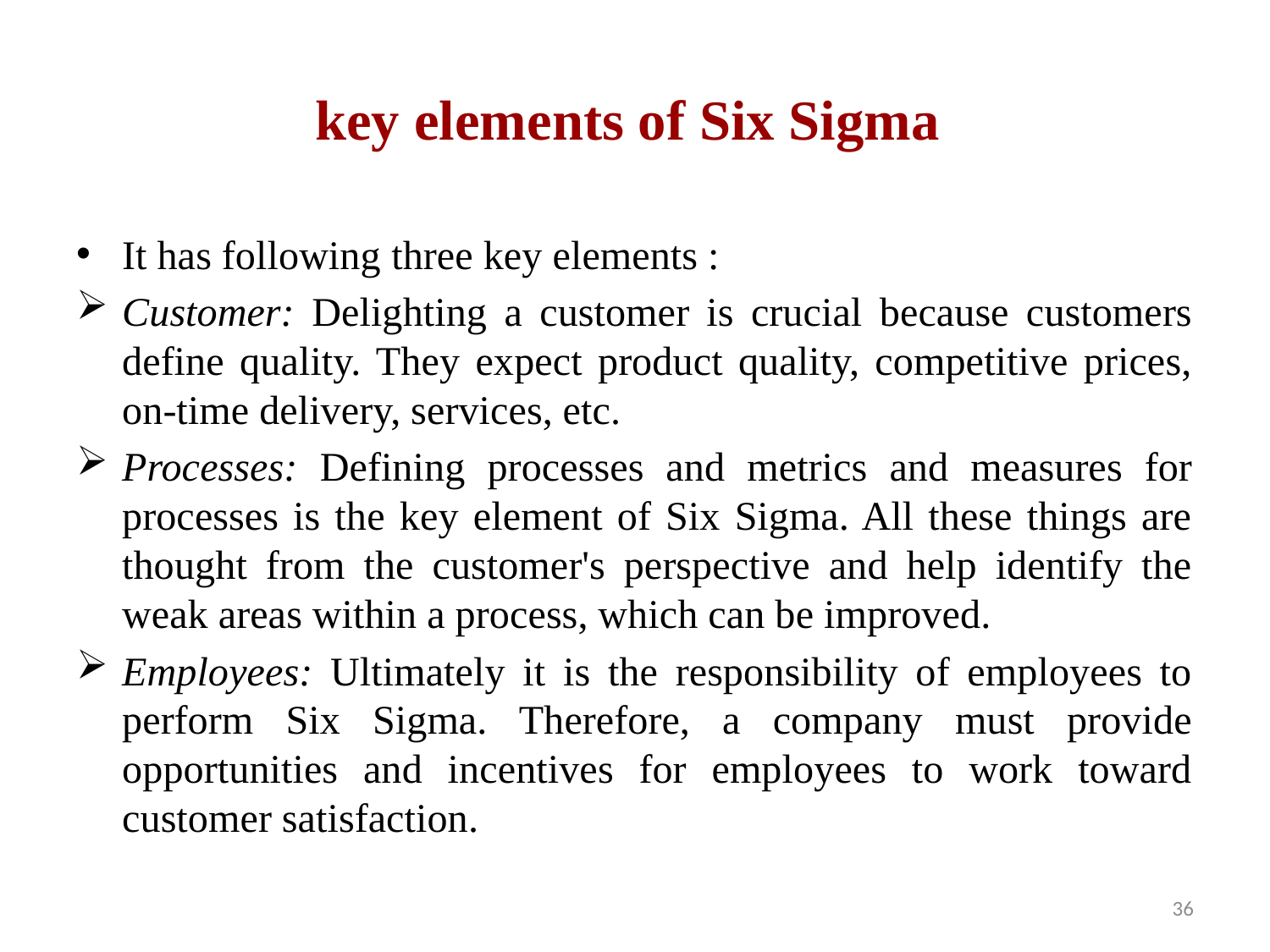

# key elements of Six Sigma
It has following three key elements :
Customer: Delighting a customer is crucial because customers define quality. They expect product quality, competitive prices, on-time delivery, services, etc.
Processes: Defining processes and metrics and measures for processes is the key element of Six Sigma. All these things are thought from the customer's perspective and help identify the weak areas within a process, which can be improved.
Employees: Ultimately it is the responsibility of employees to perform Six Sigma. Therefore, a company must provide opportunities and incentives for employees to work toward customer satisfaction.

36